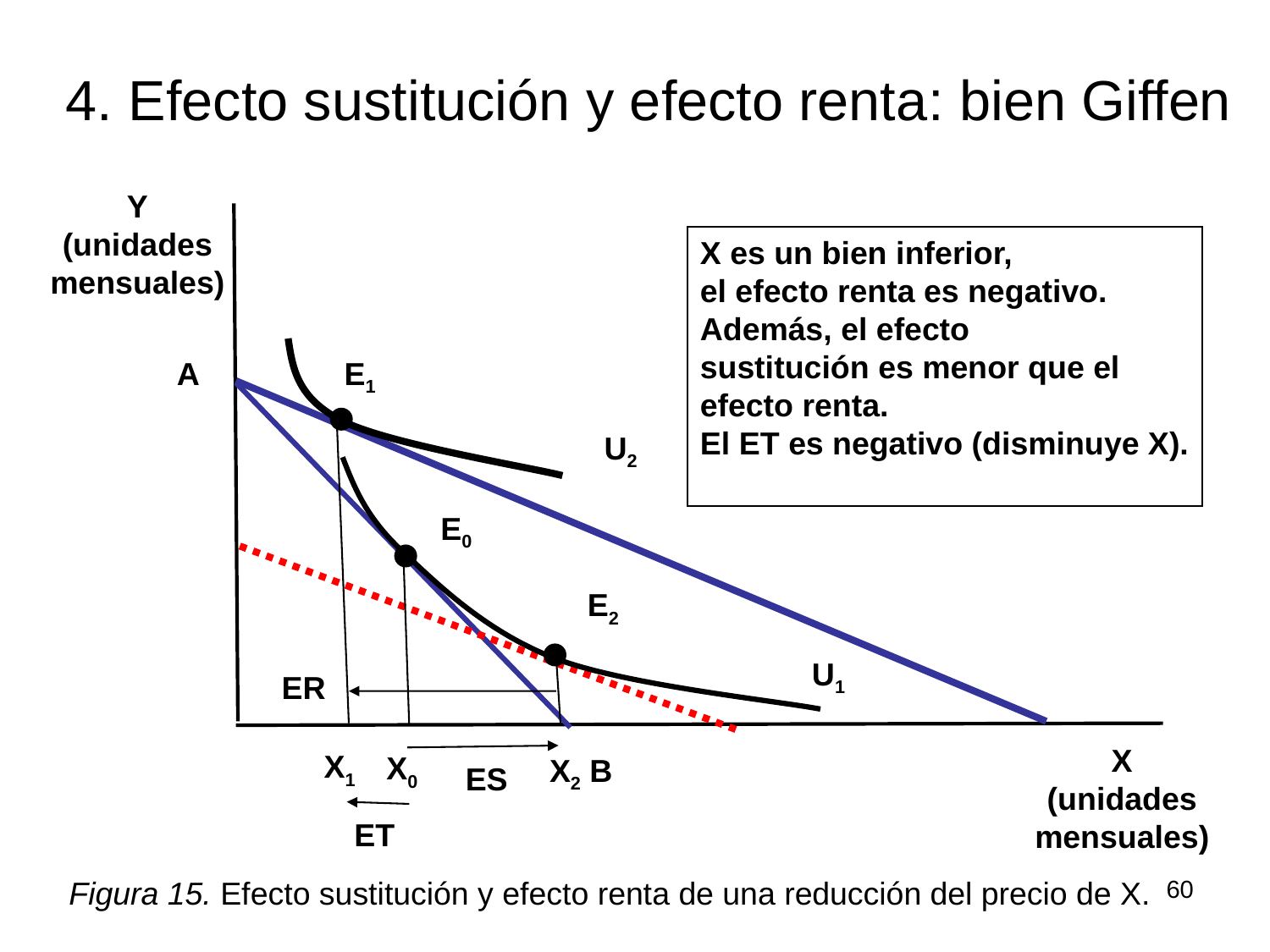

# 4. Efecto sustitución y efecto renta: bien Giffen
Y
(unidades
mensuales)

X es un bien inferior,
el efecto renta es negativo.
Además, el efecto
sustitución es menor que el
efecto renta.
El ET es negativo (disminuye X).

A
E1

U2

E0

E2

U1

ER

X
(unidades mensuales)
X1
X0
X2 B

ES

ET
Figura 15. Efecto sustitución y efecto renta de una reducción del precio de X.
60